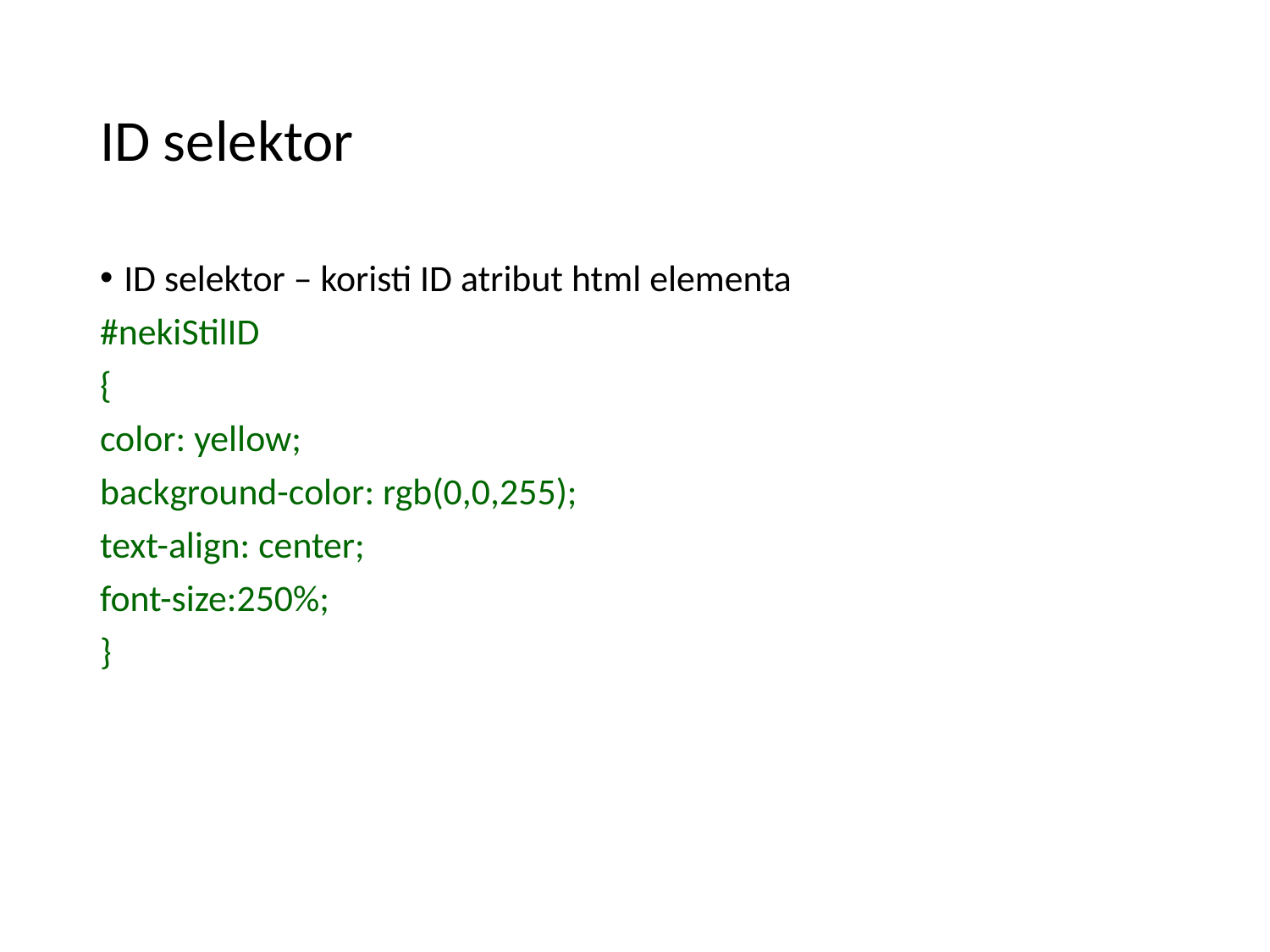

# ID selektor
ID selektor – koristi ID atribut html elementa
#nekiStilID
{
color: yellow;
background-color: rgb(0,0,255);
text-align: center;
font-size:250%;
}